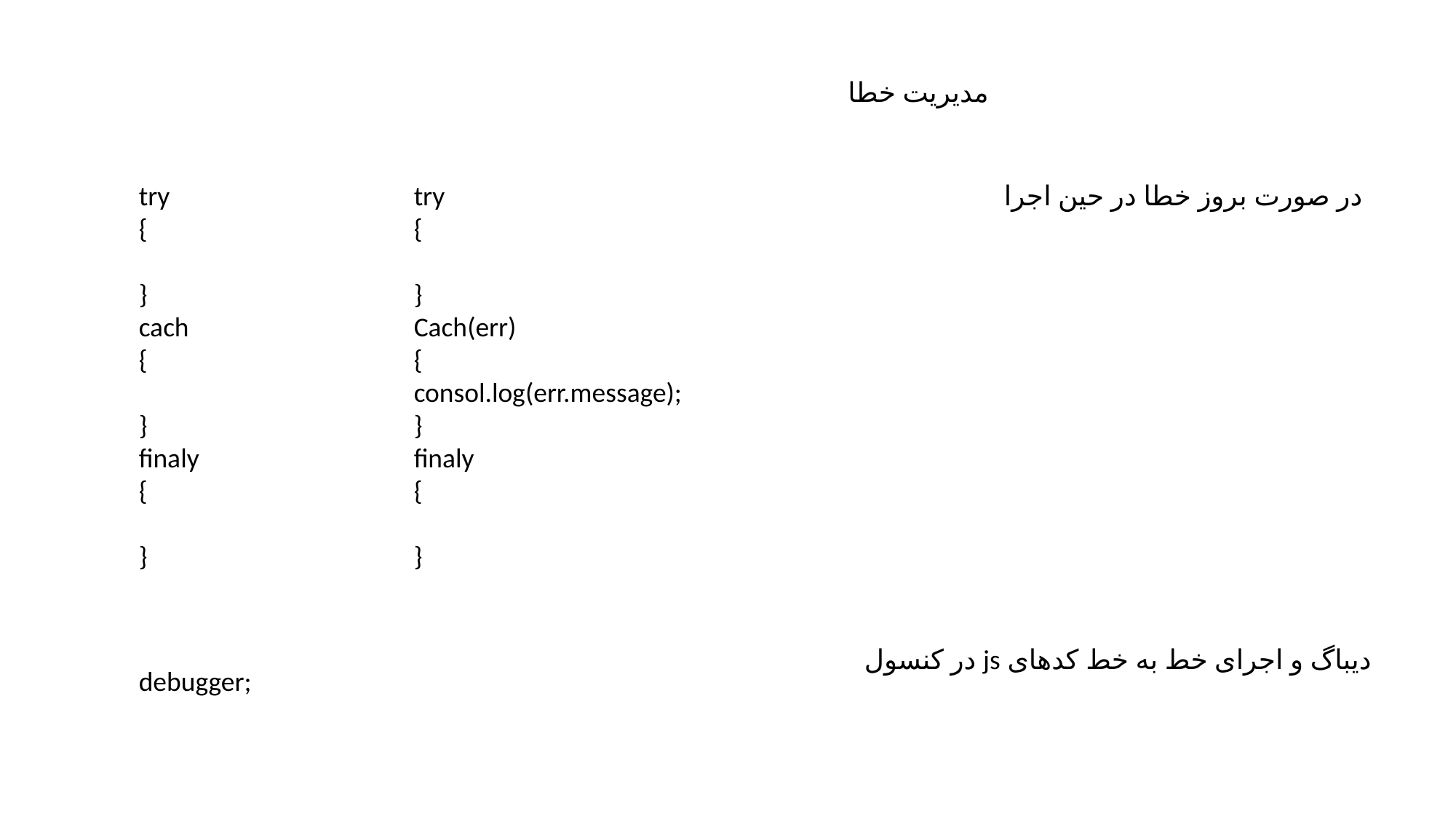

مدیریت خطا
try
{

}
cach
{

}
finaly
{

}
try
{

}
Cach(err)
{
consol.log(err.message);
}
finaly
{

}
در صورت بروز خطا در حین اجرا
دیباگ و اجرای خط به خط کدهای js در کنسول
debugger;